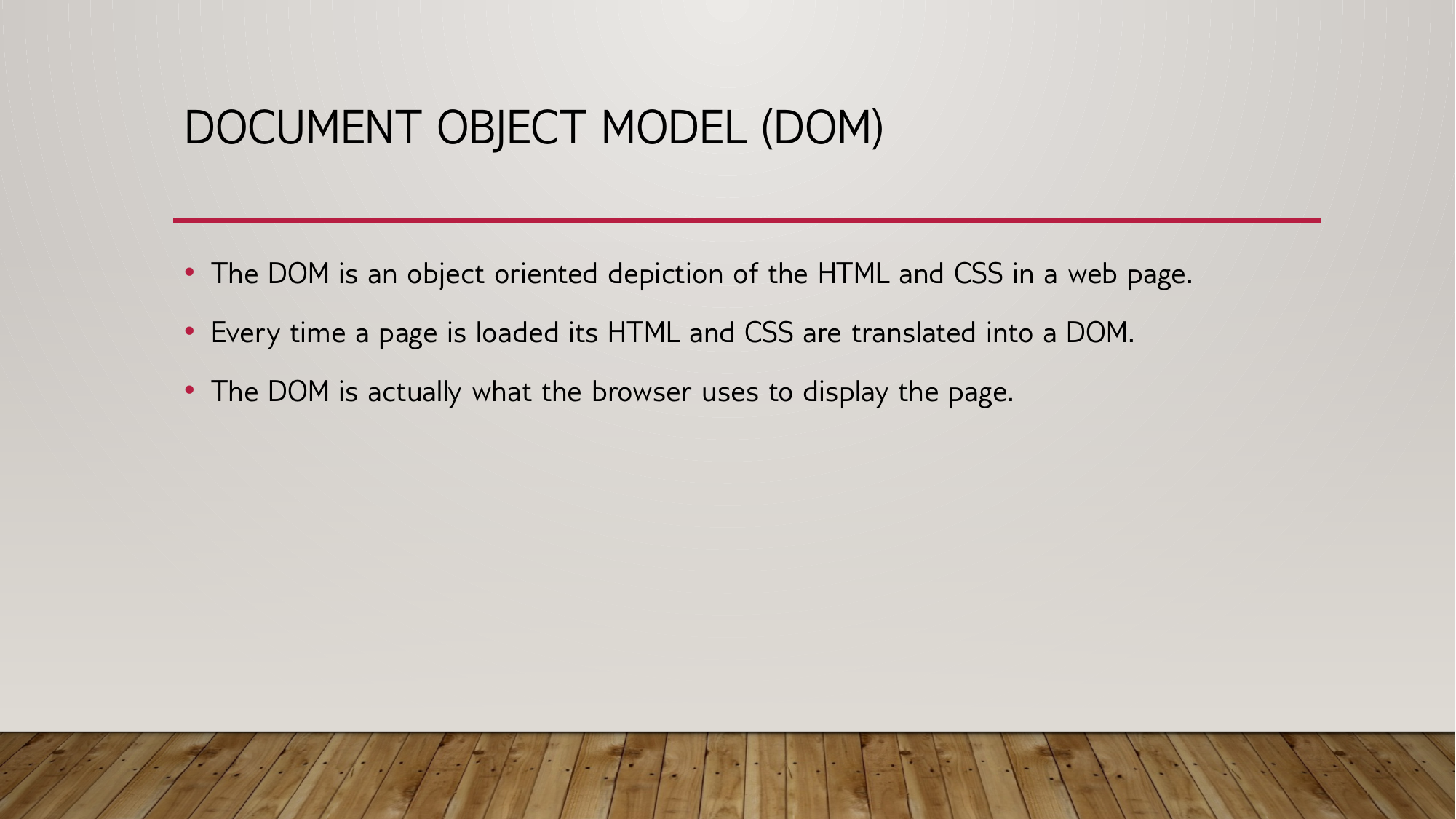

# Document object model (DOM)
The DOM is an object oriented depiction of the HTML and CSS in a web page.
Every time a page is loaded its HTML and CSS are translated into a DOM.
The DOM is actually what the browser uses to display the page.